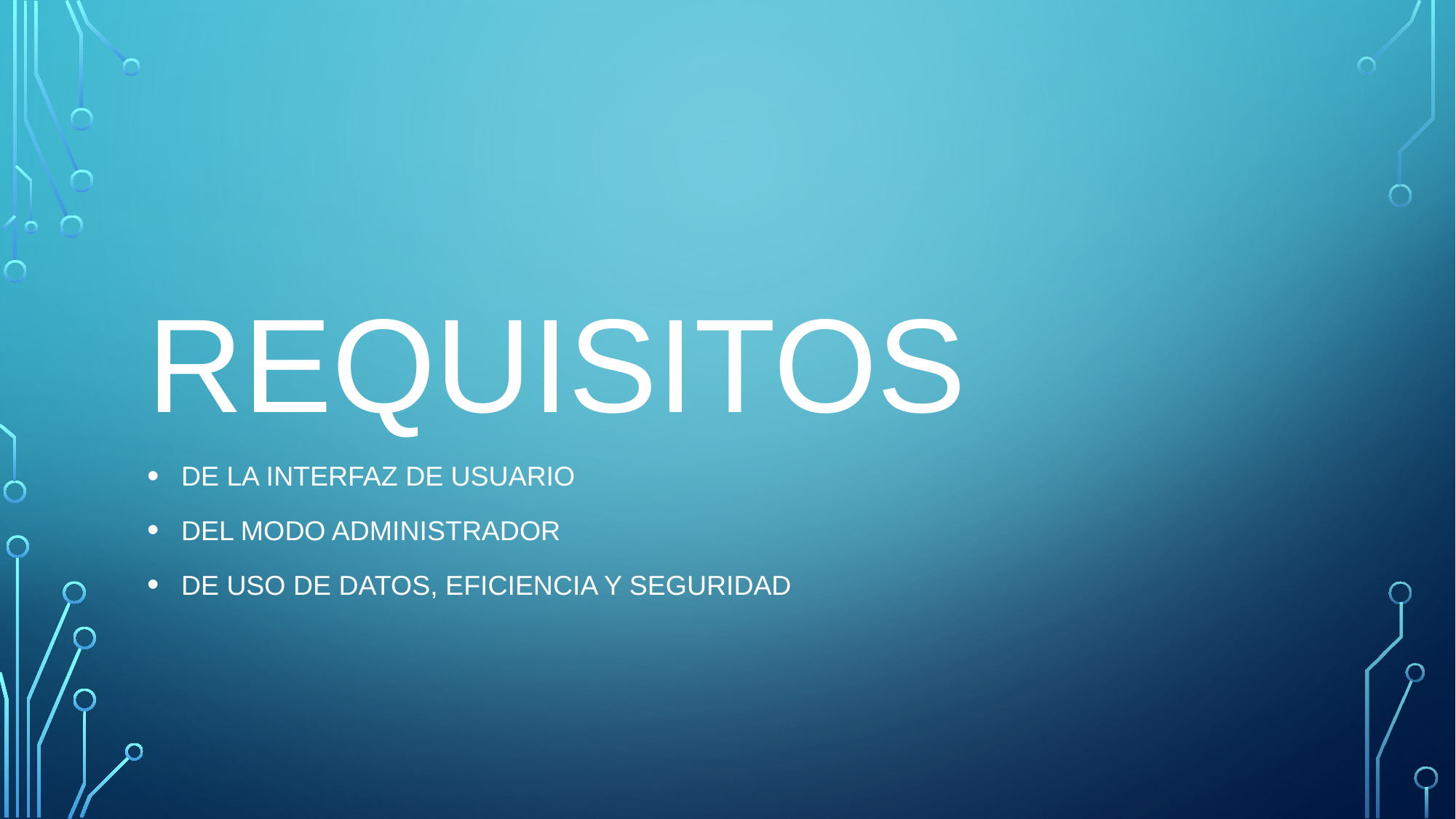

# REQUISITOS
DE LA INTERFAZ DE USUARIO
DEL MODO ADMINISTRADOR
DE uso de datos, eficiencia y seguridad